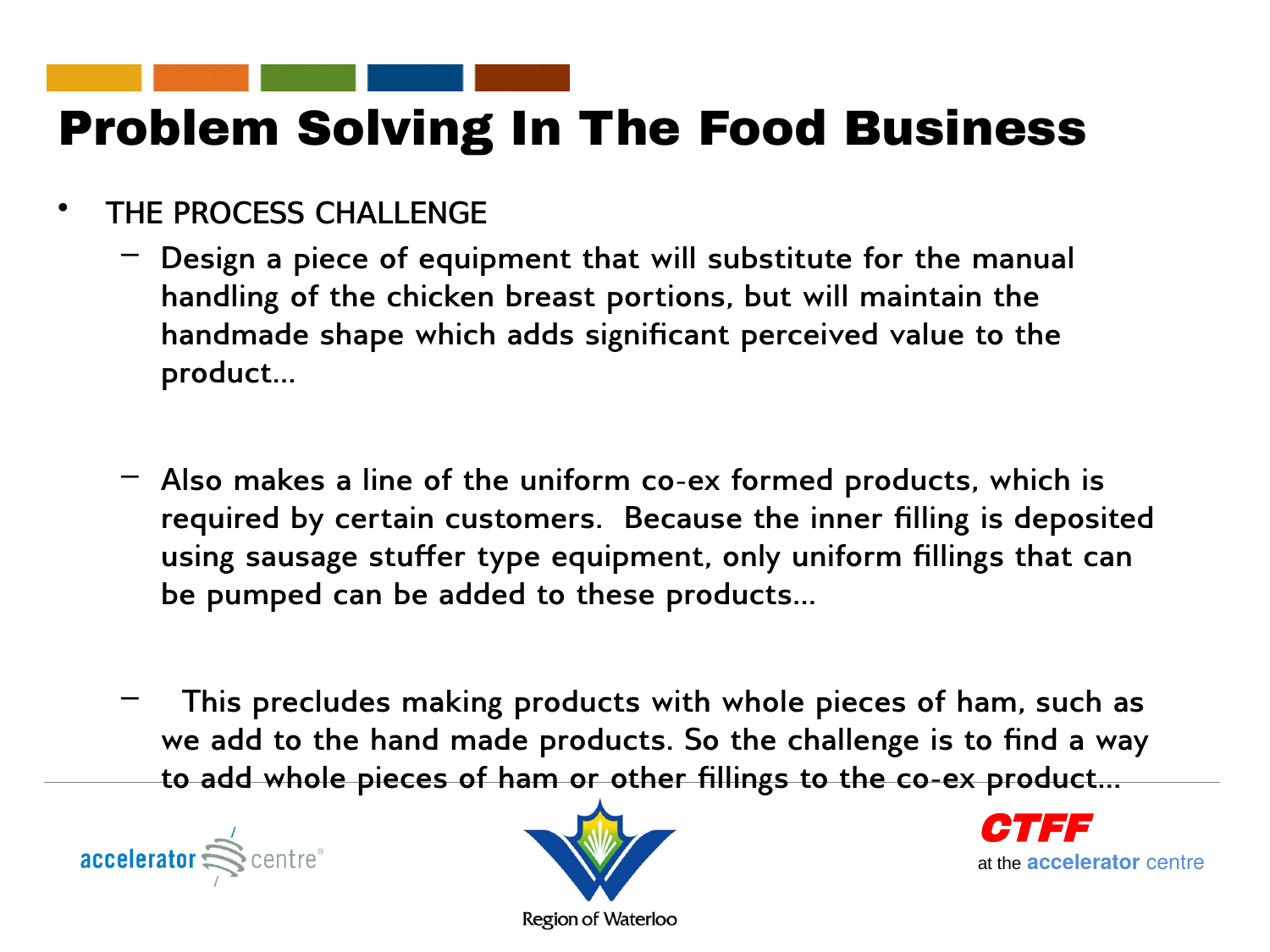

# Problem Solving In The Food Business
THE PROCESS CHALLENGE
Design a piece of equipment that will substitute for the manual handling of the chicken breast portions, but will maintain the handmade shape which adds significant perceived value to the product…

Also makes a line of the uniform co-ex formed products, which is required by certain customers.  Because the inner filling is deposited using sausage stuffer type equipment, only uniform fillings that can be pumped can be added to these products…

  This precludes making products with whole pieces of ham, such as we add to the hand made products. So the challenge is to find a way to add whole pieces of ham or other fillings to the co-ex product…